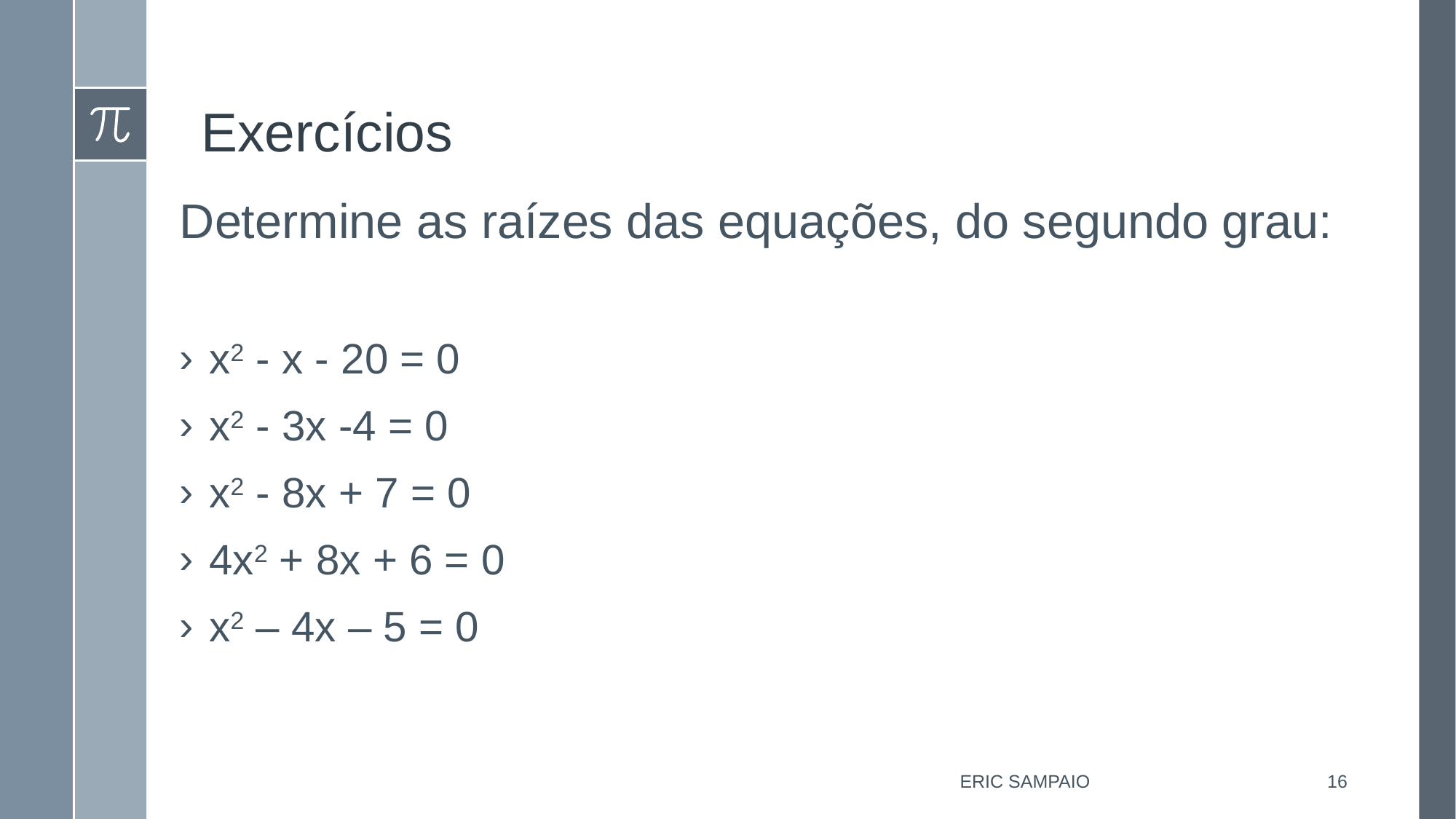

# Exercícios
Determine as raízes das equações, do segundo grau:

x2 - x - 20 = 0
x2 - 3x -4 = 0
x2 - 8x + 7 = 0
4x2 + 8x + 6 = 0
x2 – 4x – 5 = 0

Eric Sampaio
16